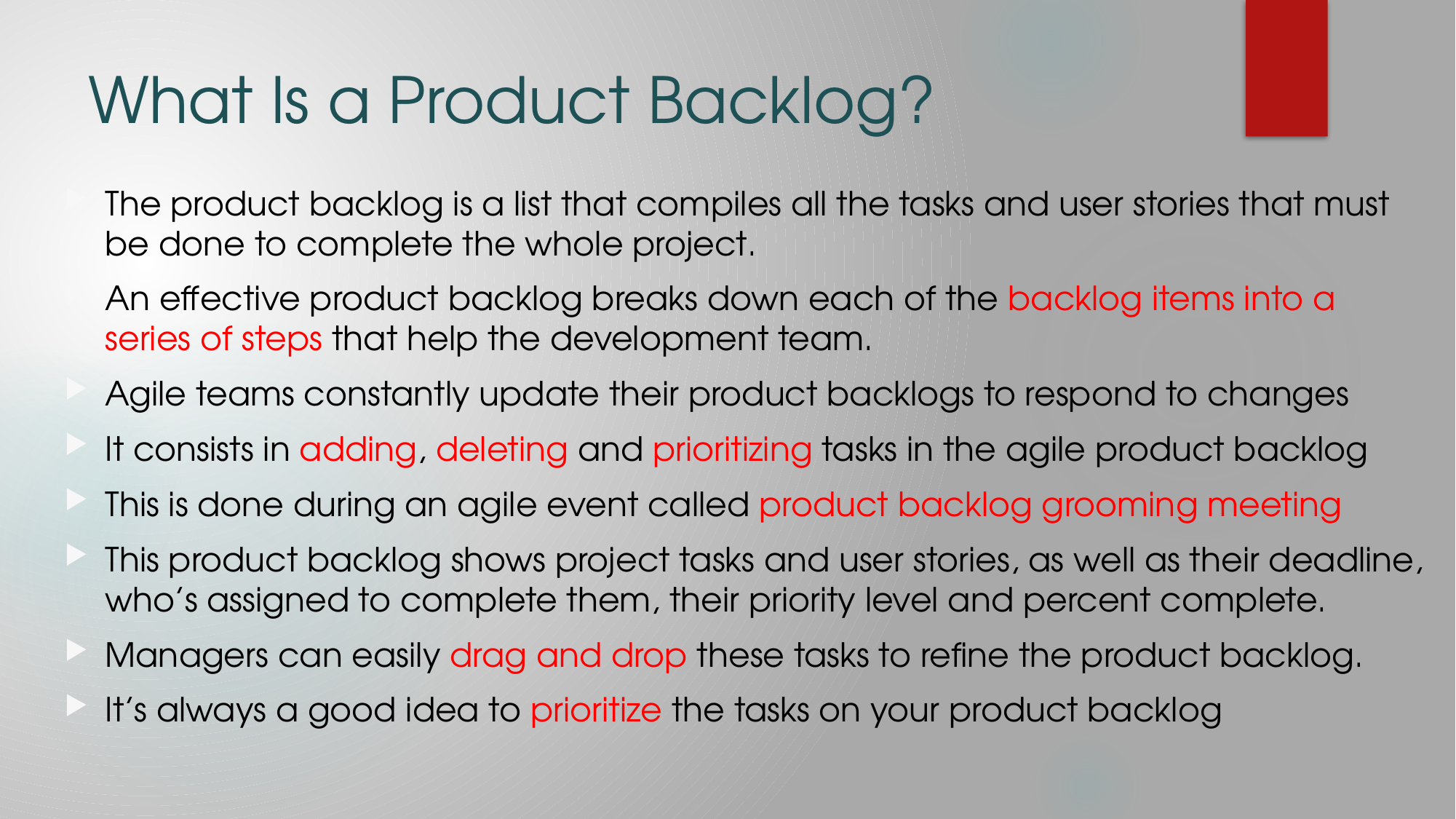

17
# What Is a Product Backlog?
The product backlog is a list that compiles all the tasks and user stories that must be done to complete the whole project.
An effective product backlog breaks down each of the backlog items into a series of steps that help the development team.
Agile teams constantly update their product backlogs to respond to changes
It consists in adding, deleting and prioritizing tasks in the agile product backlog
This is done during an agile event called product backlog grooming meeting
This product backlog shows project tasks and user stories, as well as their deadline, who’s assigned to complete them, their priority level and percent complete.
Managers can easily drag and drop these tasks to refine the product backlog.
It’s always a good idea to prioritize the tasks on your product backlog